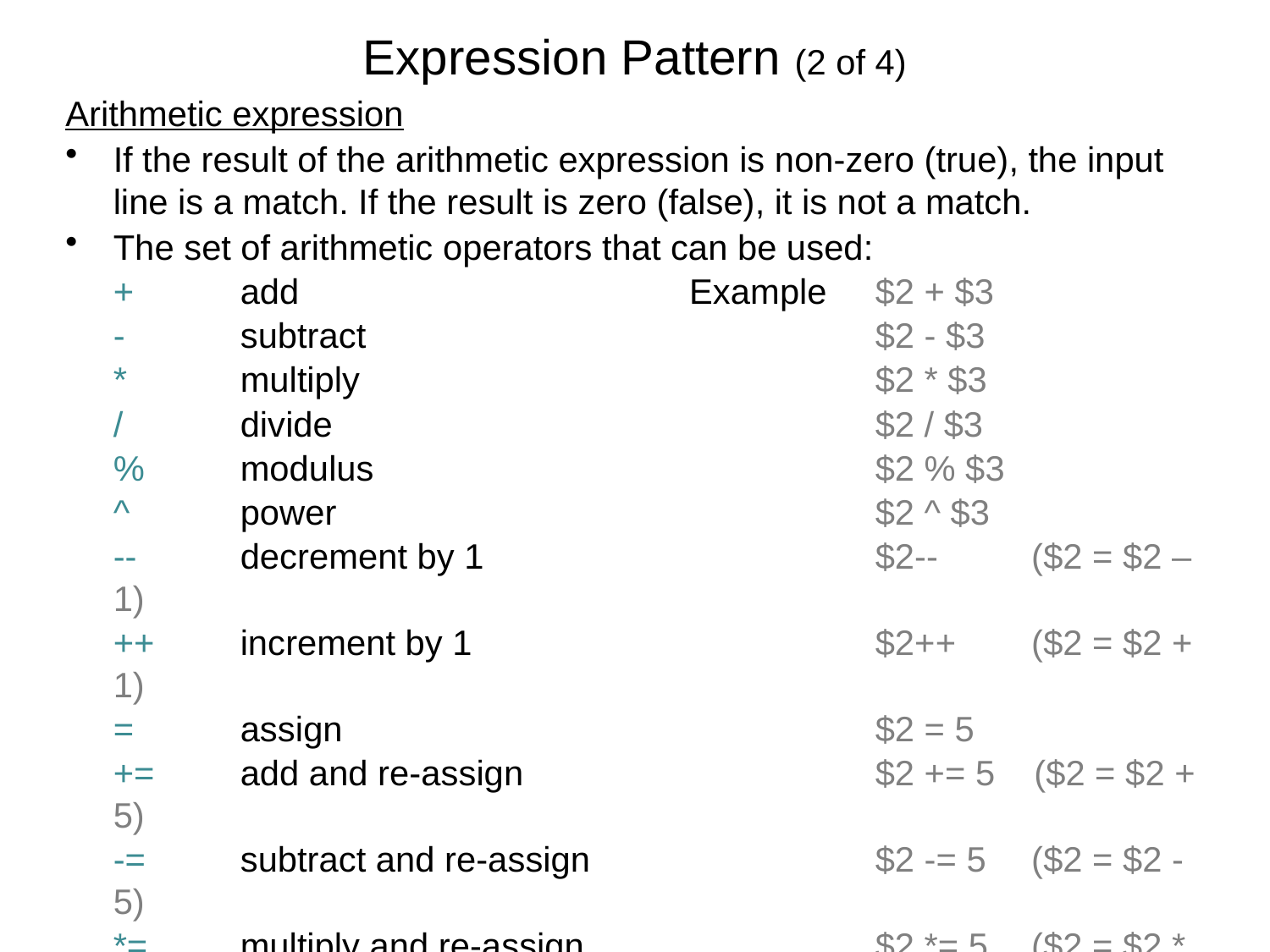

# Expression Pattern (2 of 4)
Arithmetic expression
If the result of the arithmetic expression is non-zero (true), the input line is a match. If the result is zero (false), it is not a match.
The set of arithmetic operators that can be used:
	+	add			       Example	$2 + $3
	-	subtract	 				$2 - $3
	*	multiply					$2 * $3
	/	divide					$2 / $3
	%	modulus 				$2 % $3
	^	power					$2 ^ $3
	--	decrement by 1				$2--	   ($2 = $2 – 1)
	++	increment by 1				$2++	   ($2 = $2 + 1)
	=	assign					$2 = 5
	+=	add and re-assign			$2 += 5    ($2 = $2 + 5)
	-=	subtract and re-assign			$2 -= 5	   ($2 = $2 - 5)
	*=	multiply and re-assign			$2 *= 5	   ($2 = $2 * 5)
	/=	divide and re-assign			$2 /= 5	   ($2 = $2 / 5)
	%=	modulus and re-assign			$2 %= 5   ($2 = $2 % 5)